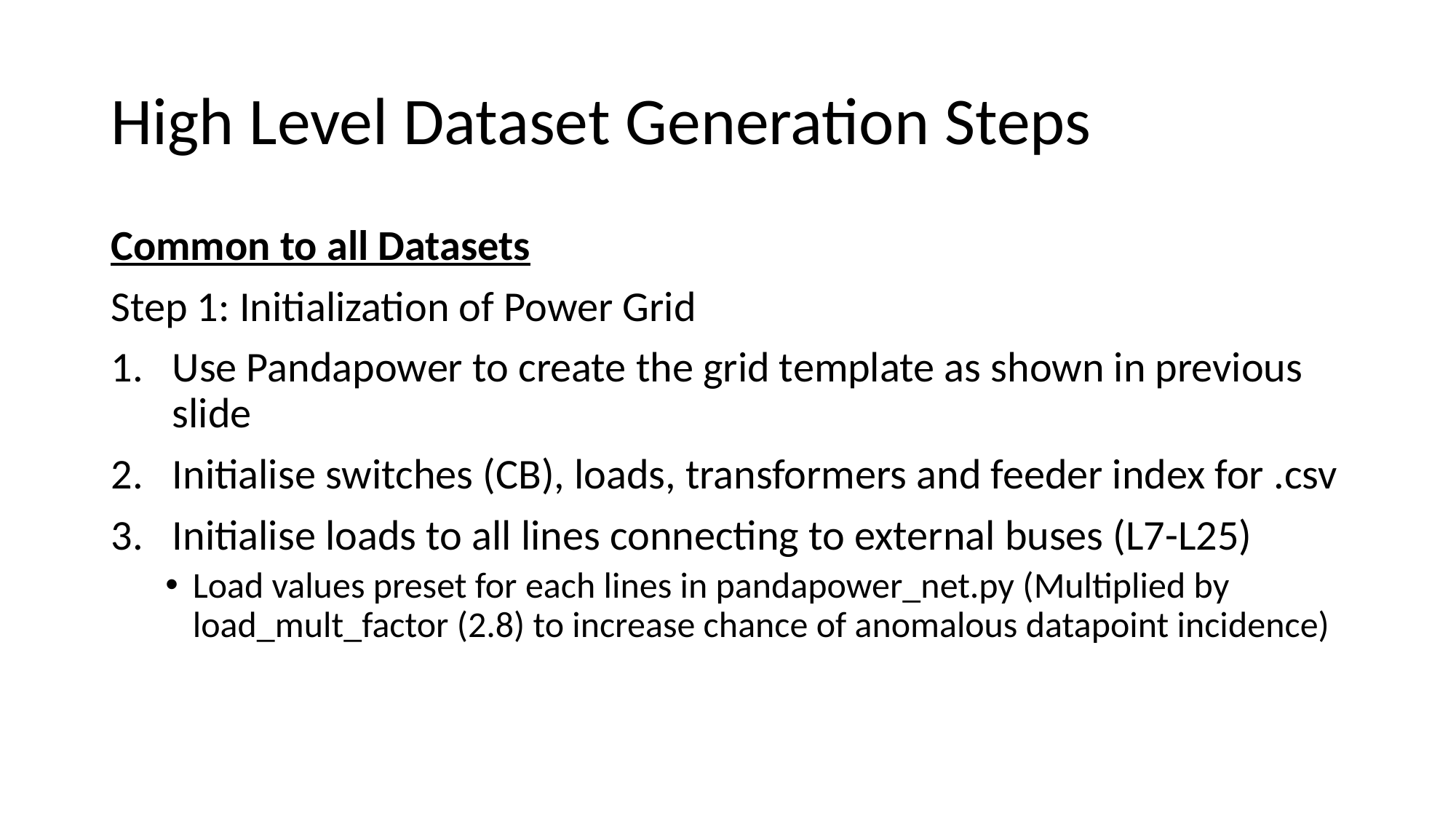

# High Level Dataset Generation Steps
Common to all Datasets
Step 1: Initialization of Power Grid
Use Pandapower to create the grid template as shown in previous slide
Initialise switches (CB), loads, transformers and feeder index for .csv
Initialise loads to all lines connecting to external buses (L7-L25)
Load values preset for each lines in pandapower_net.py (Multiplied by load_mult_factor (2.8) to increase chance of anomalous datapoint incidence)